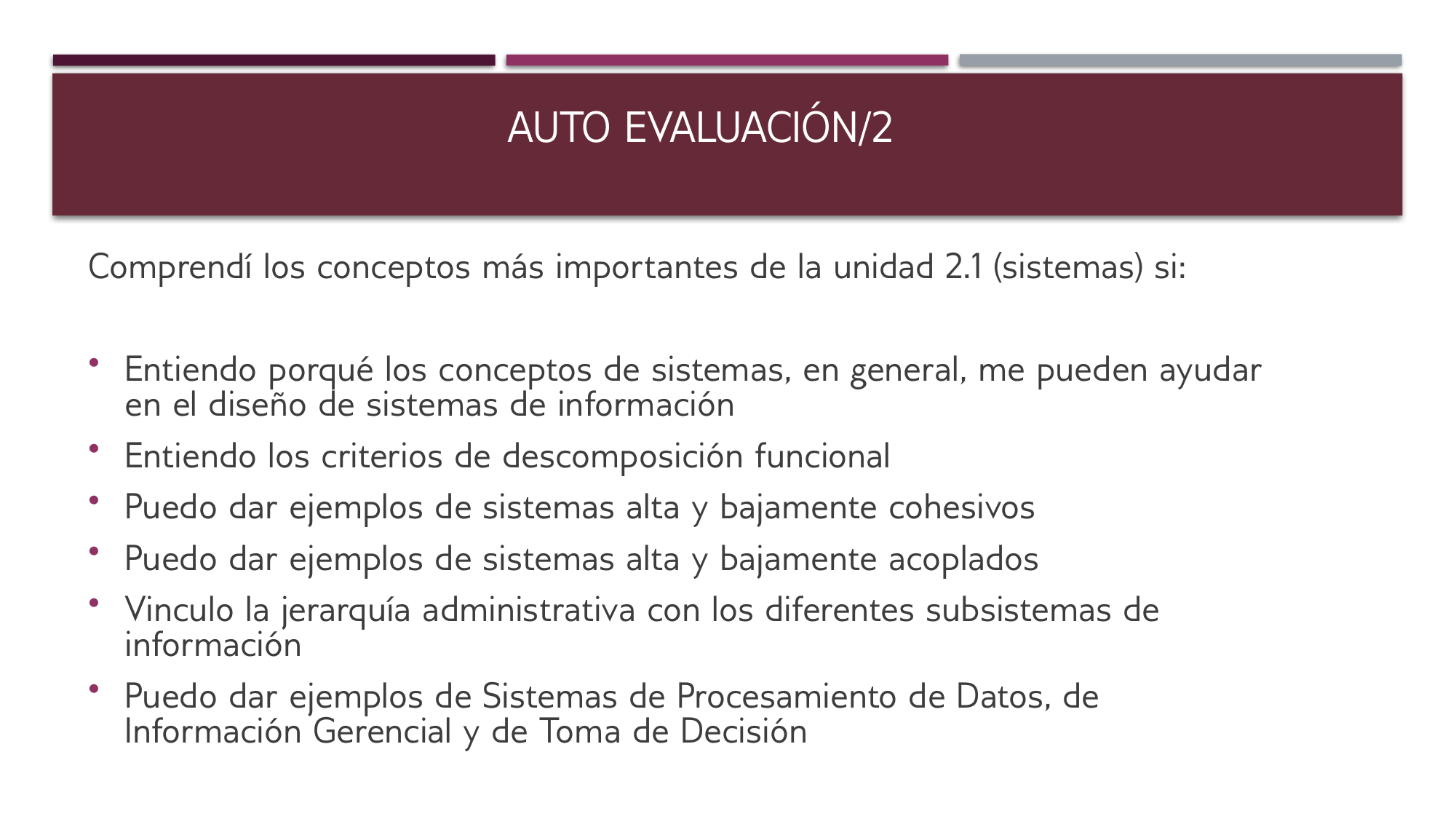

# Auto evaluación/2
Comprendí los conceptos más importantes de la unidad 2.1 (sistemas) si:

Entiendo porqué los conceptos de sistemas, en general, me pueden ayudar en el diseño de sistemas de información
Entiendo los criterios de descomposición funcional
Puedo dar ejemplos de sistemas alta y bajamente cohesivos
Puedo dar ejemplos de sistemas alta y bajamente acoplados
Vinculo la jerarquía administrativa con los diferentes subsistemas de información
Puedo dar ejemplos de Sistemas de Procesamiento de Datos, de Información Gerencial y de Toma de Decisión